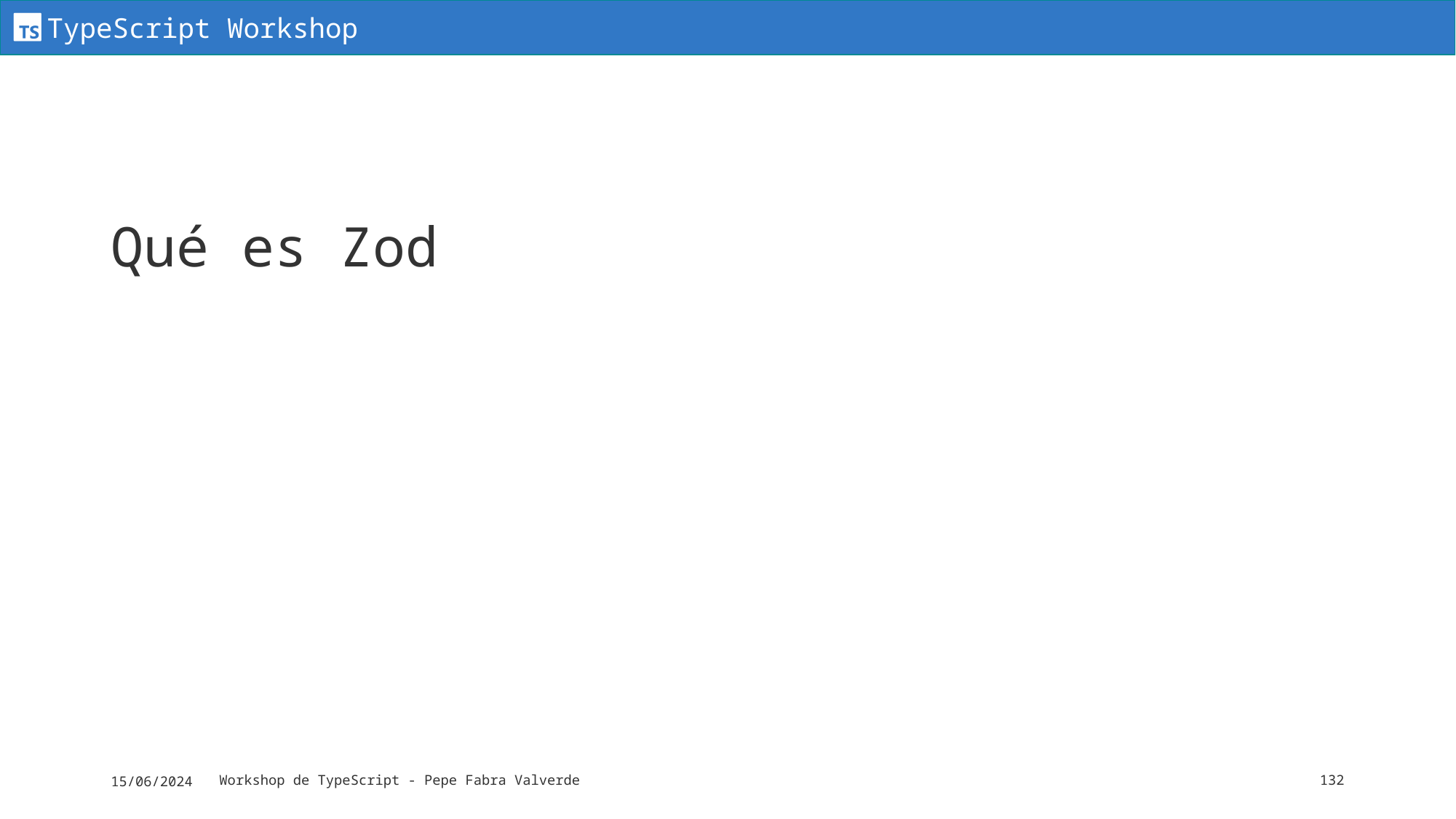

# Qué es Zod

15/06/2024
Workshop de TypeScript - Pepe Fabra Valverde
132